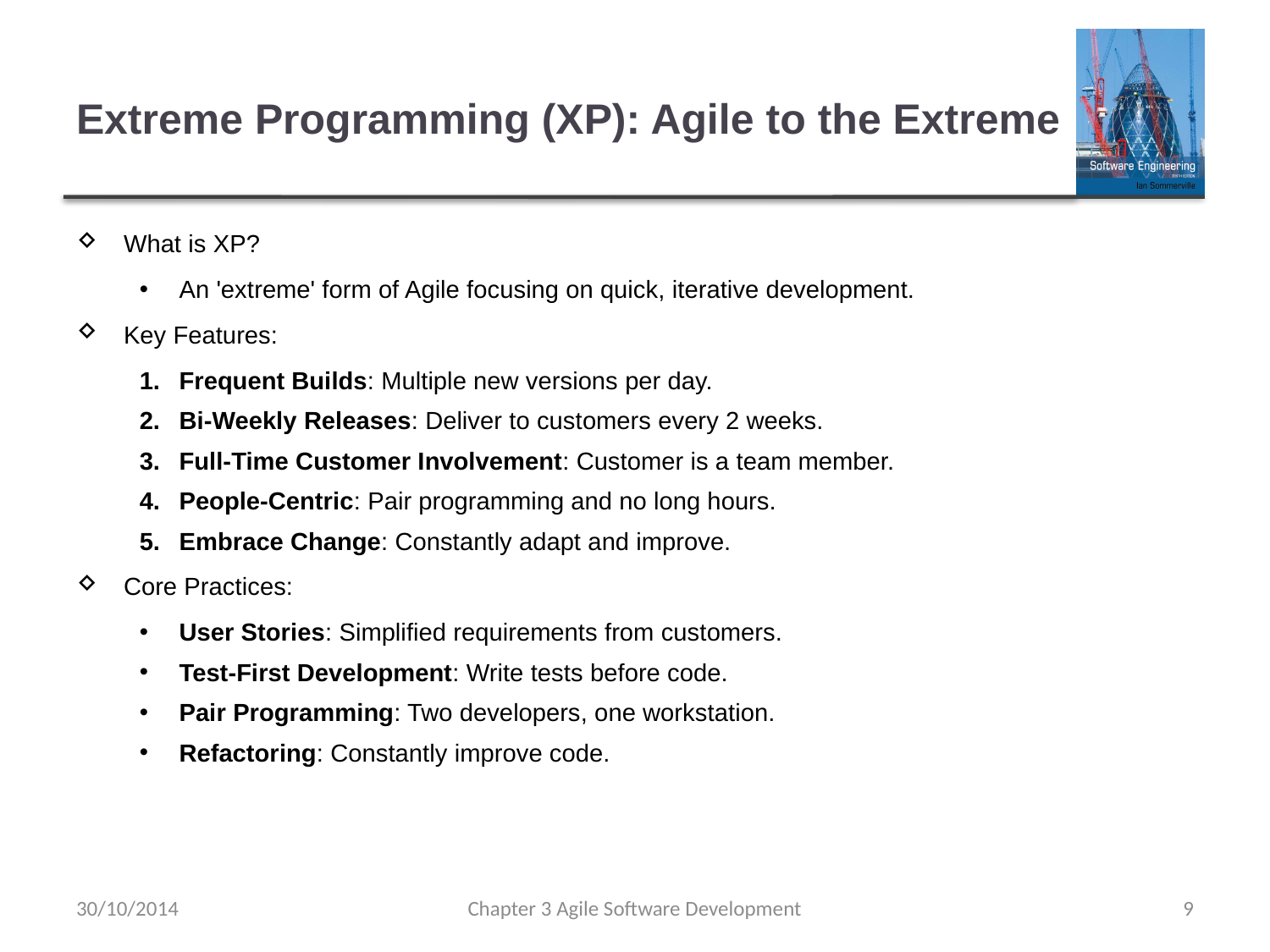

# Extreme Programming (XP): Agile to the Extreme
What is XP?
An 'extreme' form of Agile focusing on quick, iterative development.
Key Features:
Frequent Builds: Multiple new versions per day.
Bi-Weekly Releases: Deliver to customers every 2 weeks.
Full-Time Customer Involvement: Customer is a team member.
People-Centric: Pair programming and no long hours.
Embrace Change: Constantly adapt and improve.
Core Practices:
User Stories: Simplified requirements from customers.
Test-First Development: Write tests before code.
Pair Programming: Two developers, one workstation.
Refactoring: Constantly improve code.

30/10/2014
Chapter 3 Agile Software Development
9